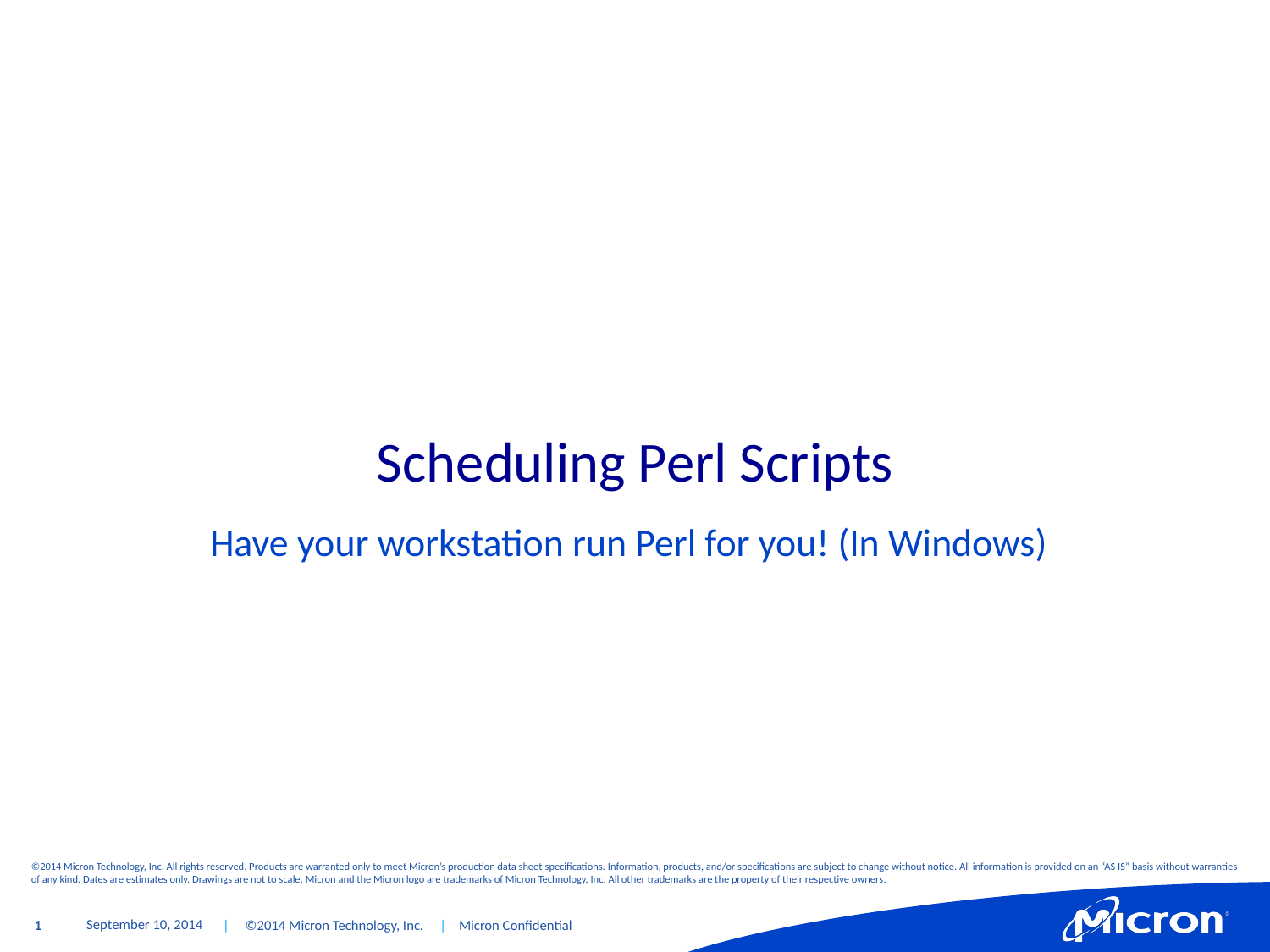

# Scheduling Perl Scripts
Have your workstation run Perl for you! (In Windows)
September 10, 2014